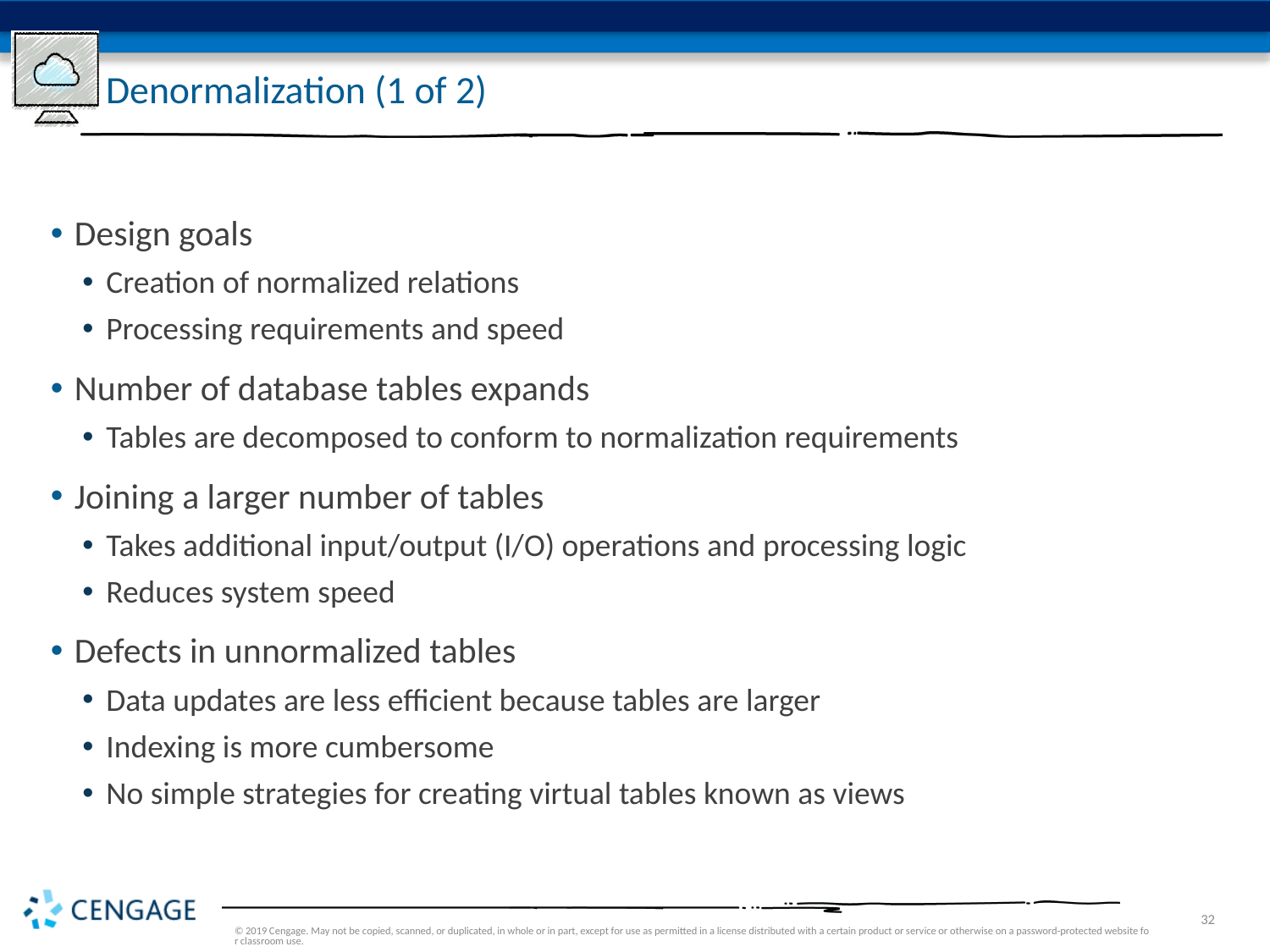

# Denormalization (1 of 2)
Design goals
Creation of normalized relations
Processing requirements and speed
Number of database tables expands
Tables are decomposed to conform to normalization requirements
Joining a larger number of tables
Takes additional input/output (I/O) operations and processing logic
Reduces system speed
Defects in unnormalized tables
Data updates are less efficient because tables are larger
Indexing is more cumbersome
No simple strategies for creating virtual tables known as views

© 2019 Cengage. May not be copied, scanned, or duplicated, in whole or in part, except for use as permitted in a license distributed with a certain product or service or otherwise on a password-protected website for classroom use.